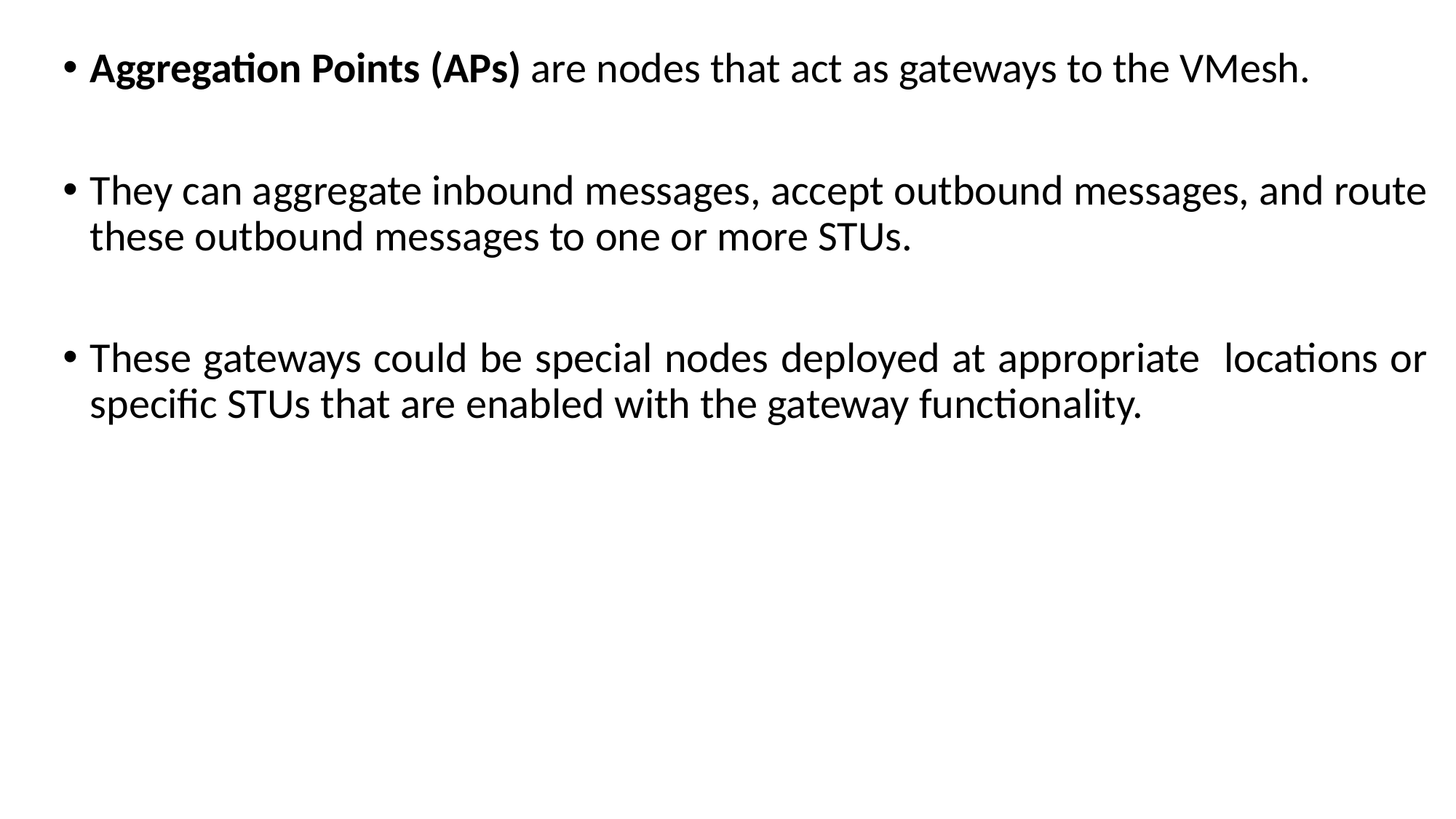

Aggregation Points (APs) are nodes that act as gateways to the VMesh.

They can aggregate inbound messages, accept outbound messages, and route these outbound messages to one or more STUs.

These gateways could be special nodes deployed at appropriate  locations or specific STUs that are enabled with the gateway functionality.